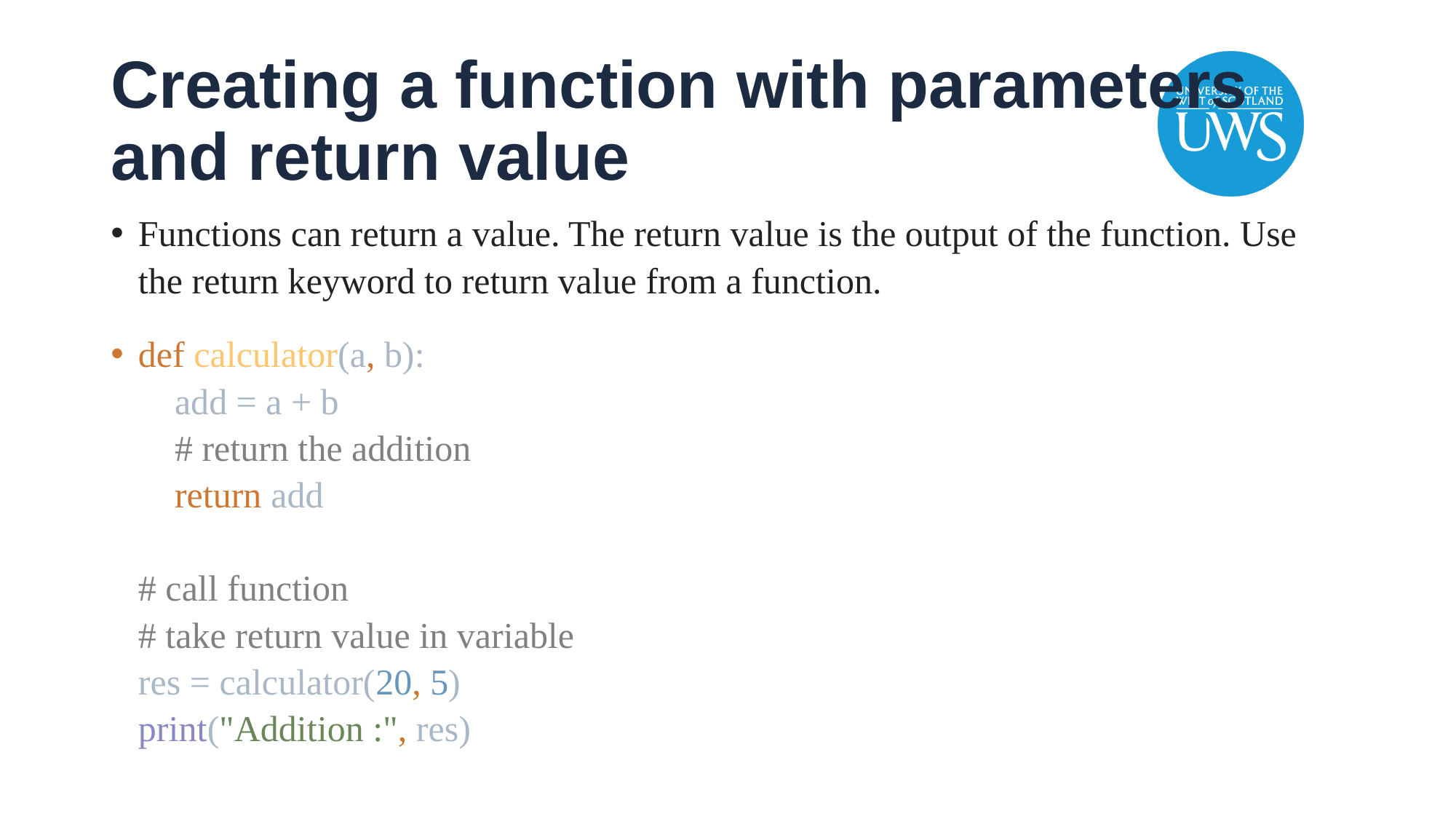

# Creating a function with parameters and return value
Functions can return a value. The return value is the output of the function. Use the return keyword to return value from a function.
def calculator(a, b):
    add = a + b
    # return the addition
    return add
# call function
# take return value in variable
res = calculator(20, 5)
print("Addition :", res)